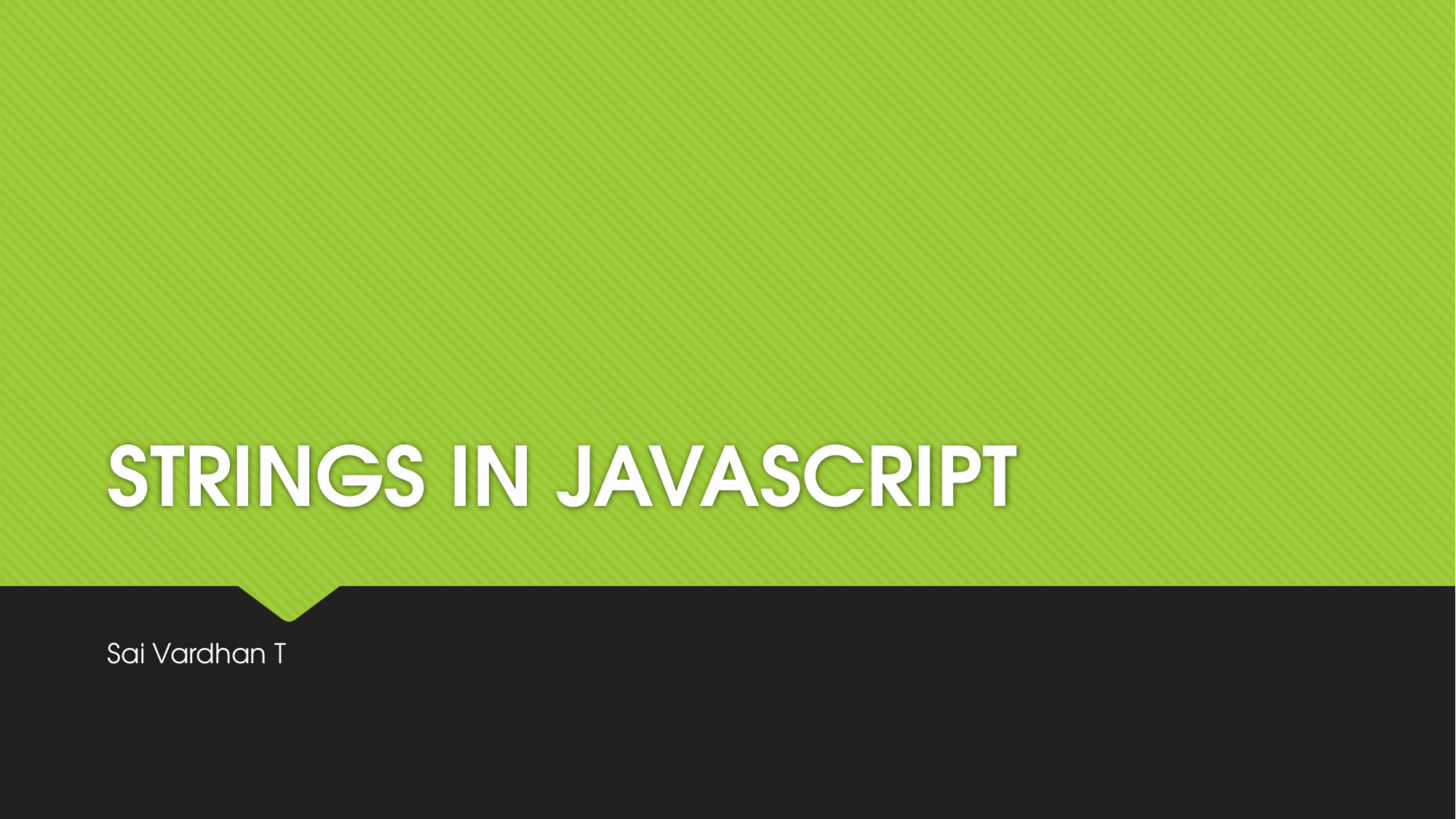

# STRINGS IN JAVASCRIPT
Sai Vardhan T